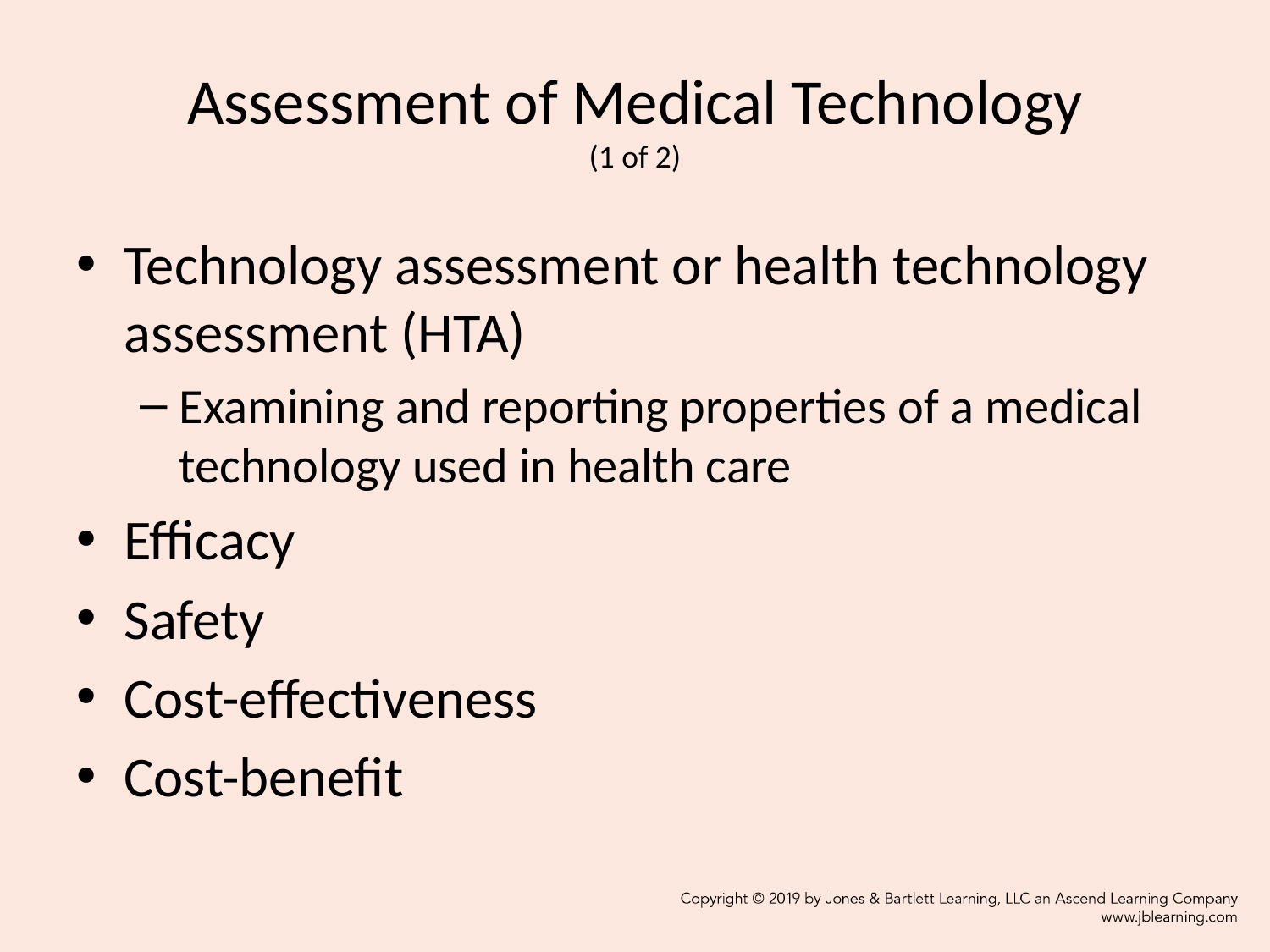

# Assessment of Medical Technology (1 of 2)
Technology assessment or health technology assessment (HTA)
Examining and reporting properties of a medical technology used in health care
Efficacy
Safety
Cost-effectiveness
Cost-benefit